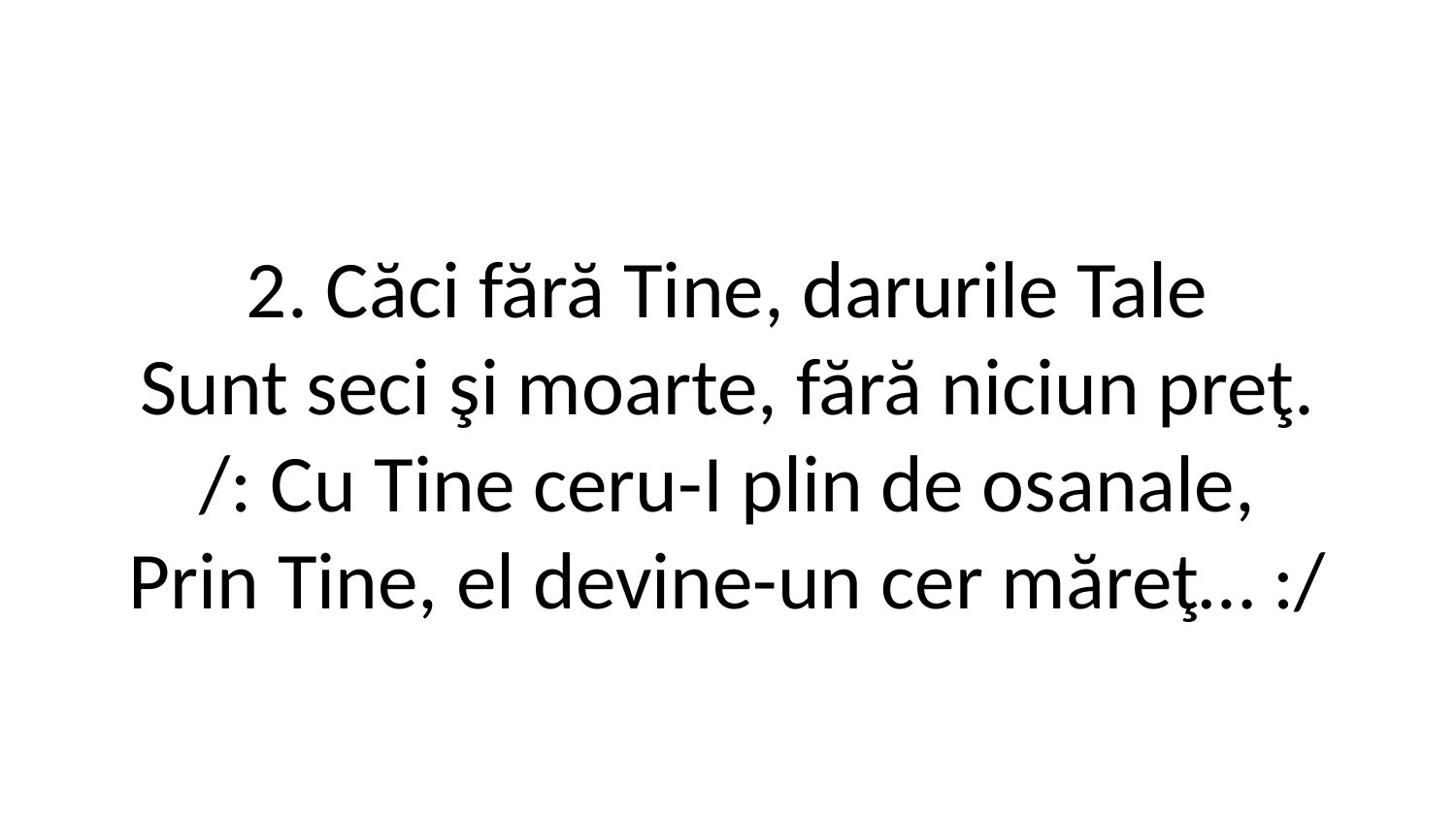

2. Căci fără Tine, darurile Tale
Sunt seci şi moarte, fără niciun preţ.
/: Cu Tine ceru-I plin de osanale,
Prin Tine, el devine-un cer măreţ… :/